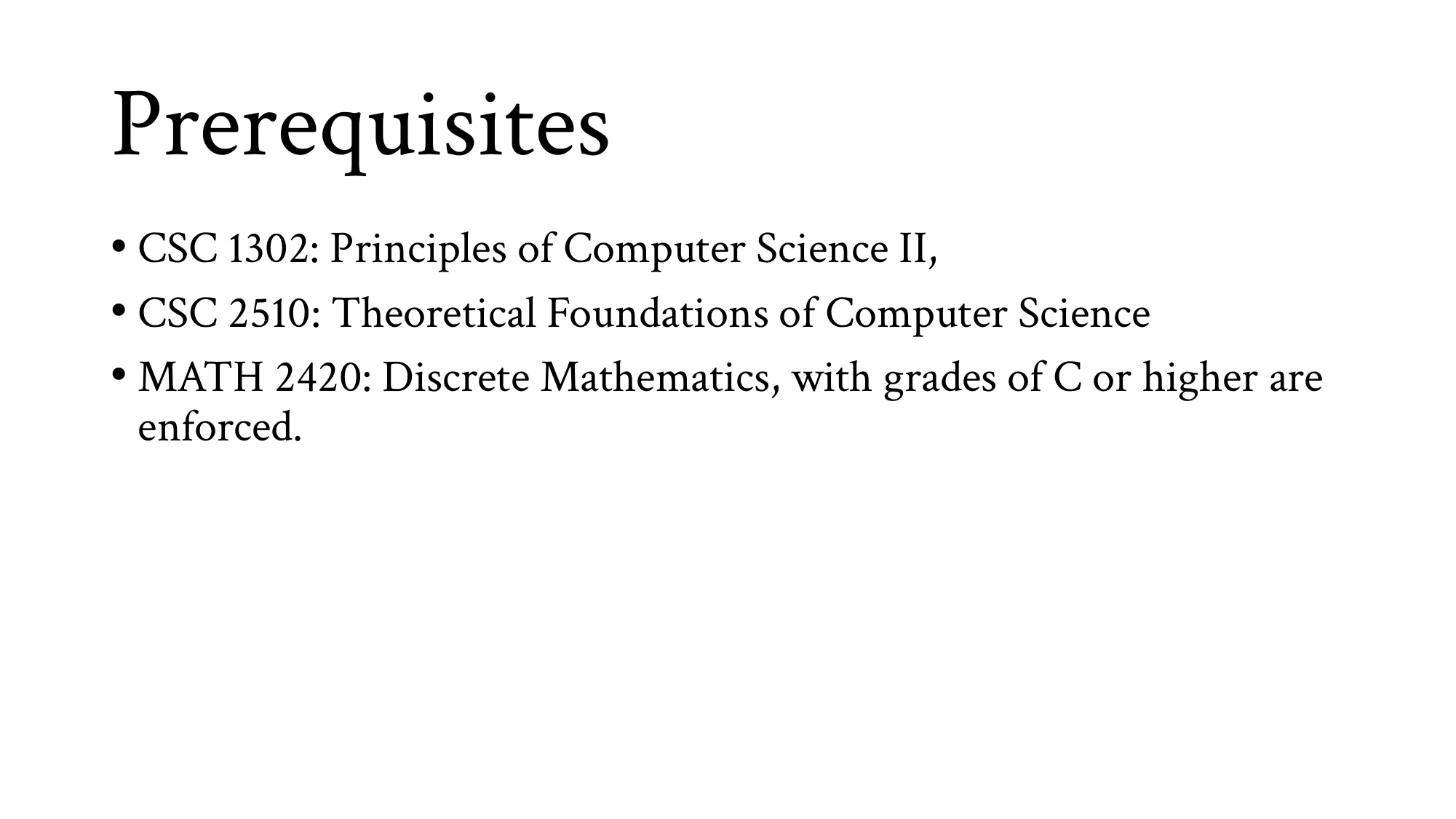

# Prerequisites
CSC 1302: Principles of Computer Science II,
CSC 2510: Theoretical Foundations of Computer Science
MATH 2420: Discrete Mathematics, with grades of C or higher are enforced.